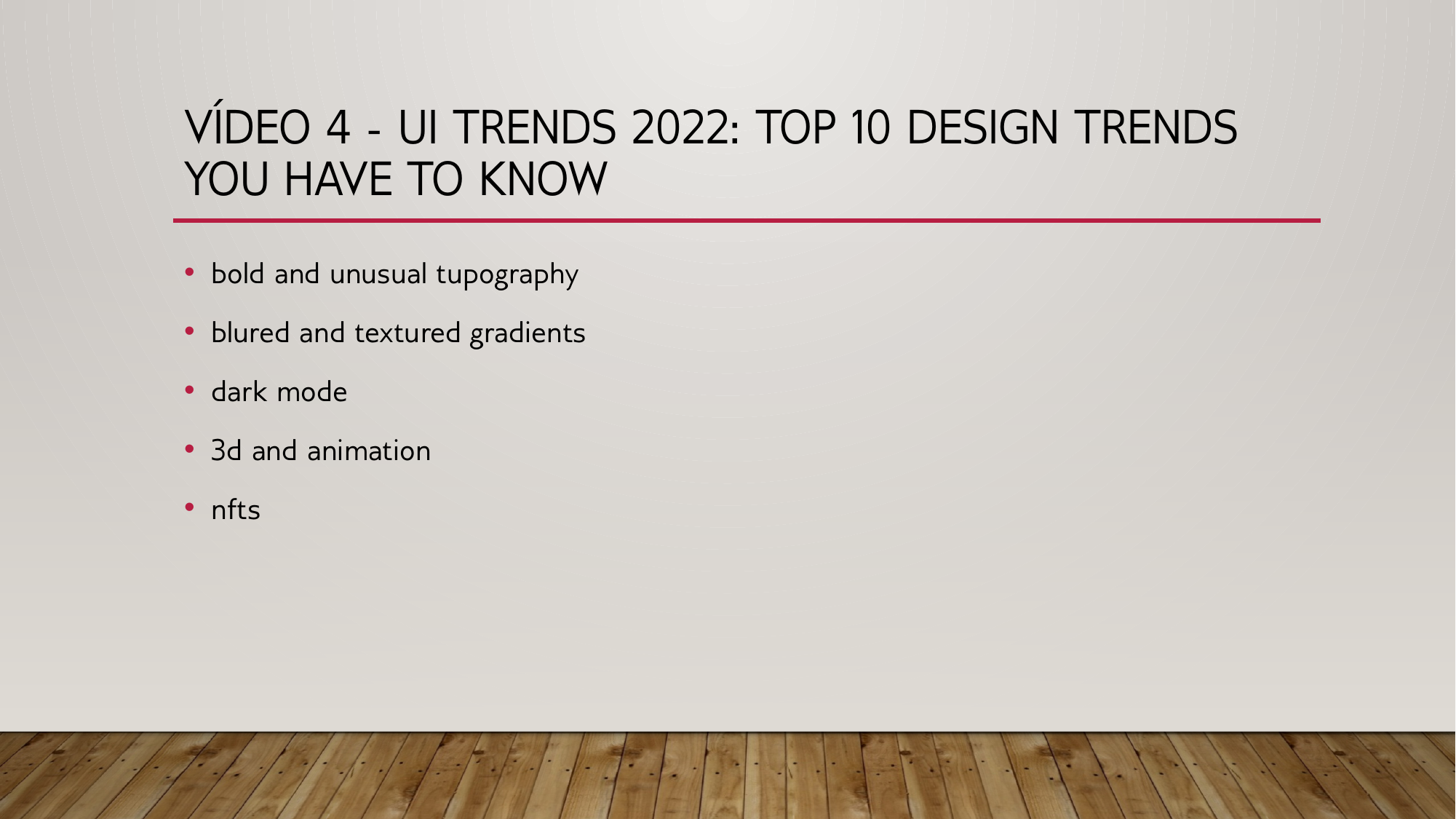

# VÍDEO 4 - UI Trends 2022: Top 10 Design Trends You Have to Know
bold and unusual tupography
blured and textured gradients
dark mode
3d and animation
nfts